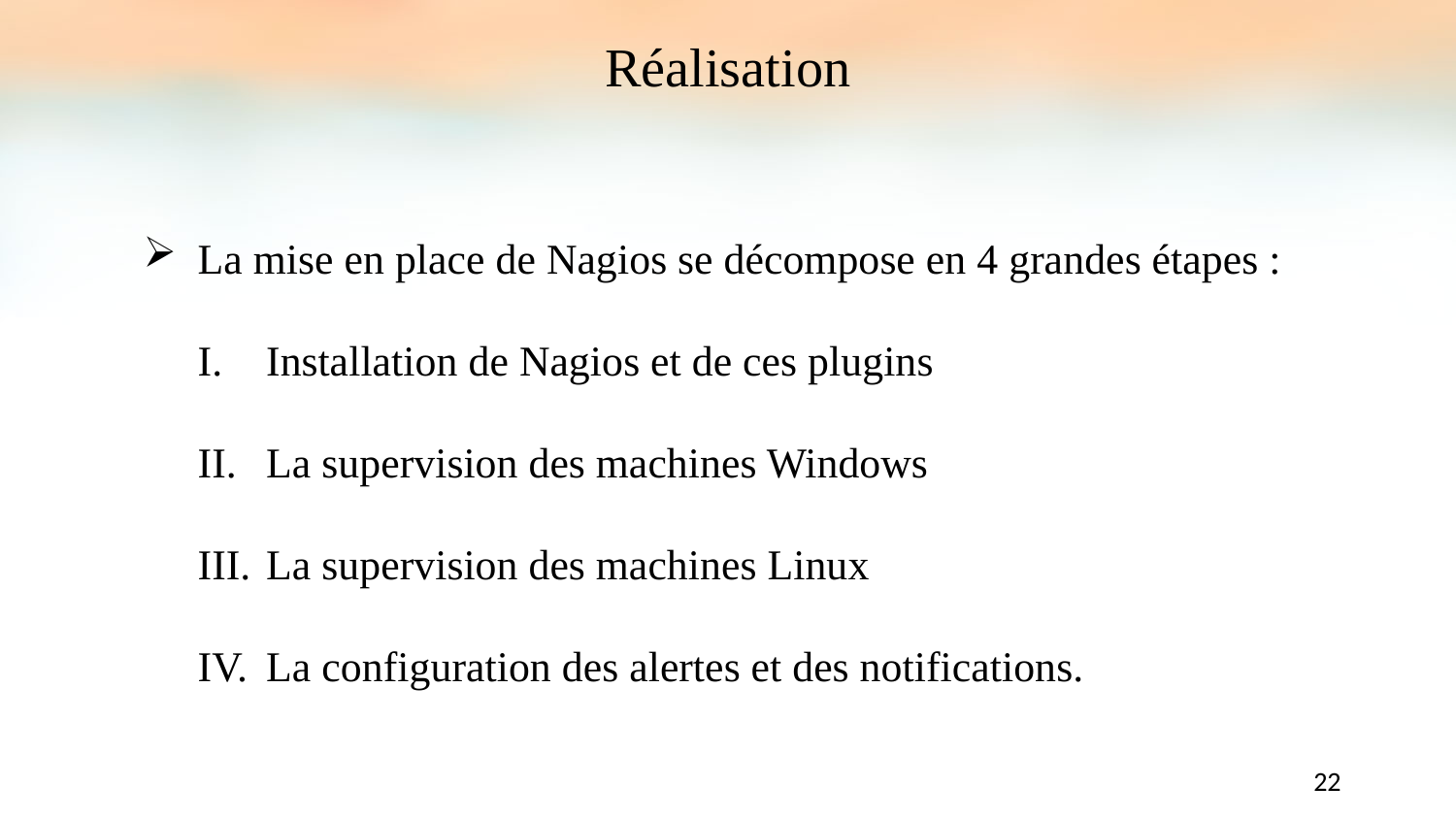

Réalisation
La mise en place de Nagios se décompose en 4 grandes étapes :
Installation de Nagios et de ces plugins
La supervision des machines Windows
La supervision des machines Linux
La configuration des alertes et des notifications.
22